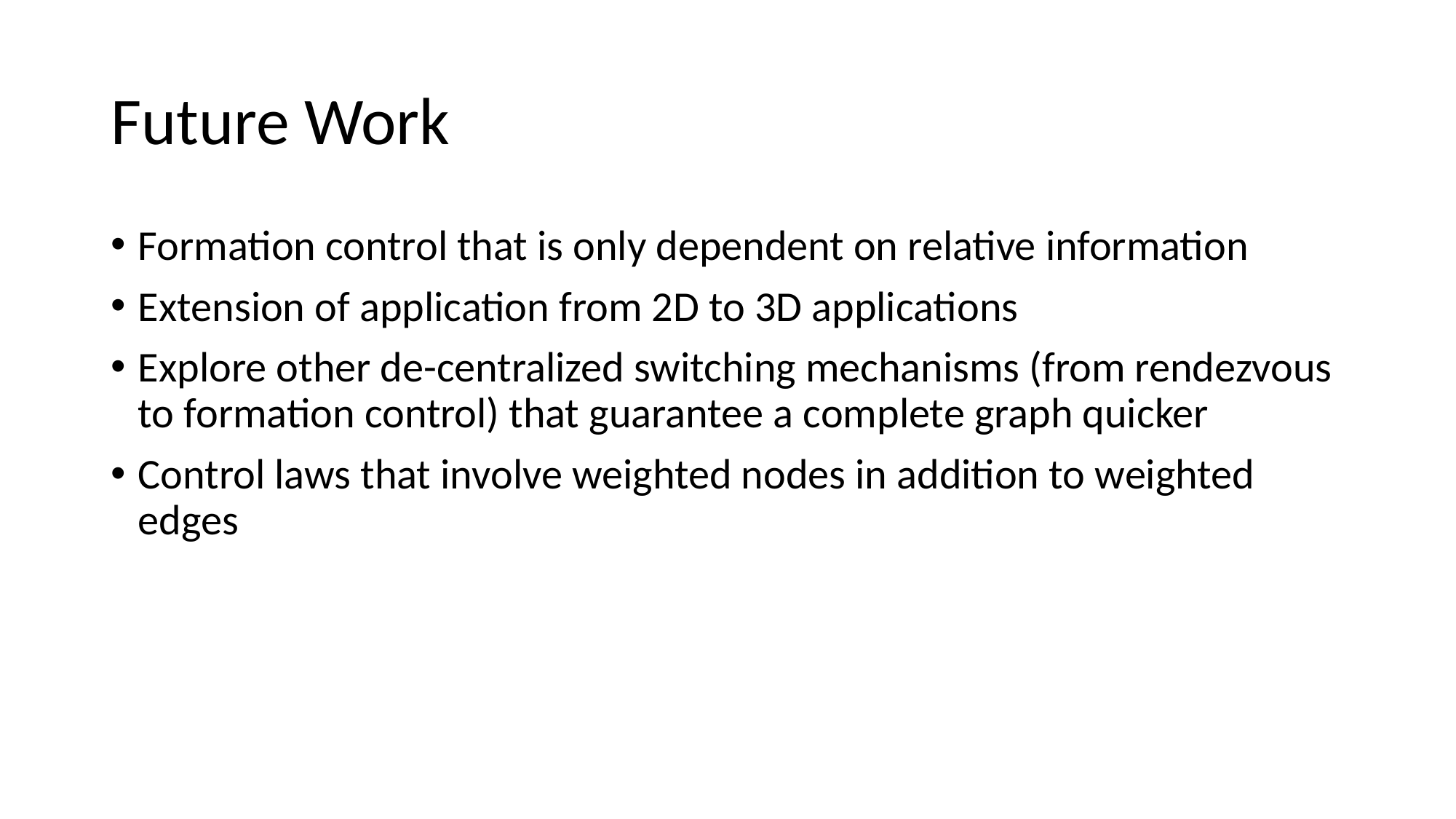

# Future Work
Formation control that is only dependent on relative information
Extension of application from 2D to 3D applications
Explore other de-centralized switching mechanisms (from rendezvous to formation control) that guarantee a complete graph quicker
Control laws that involve weighted nodes in addition to weighted edges